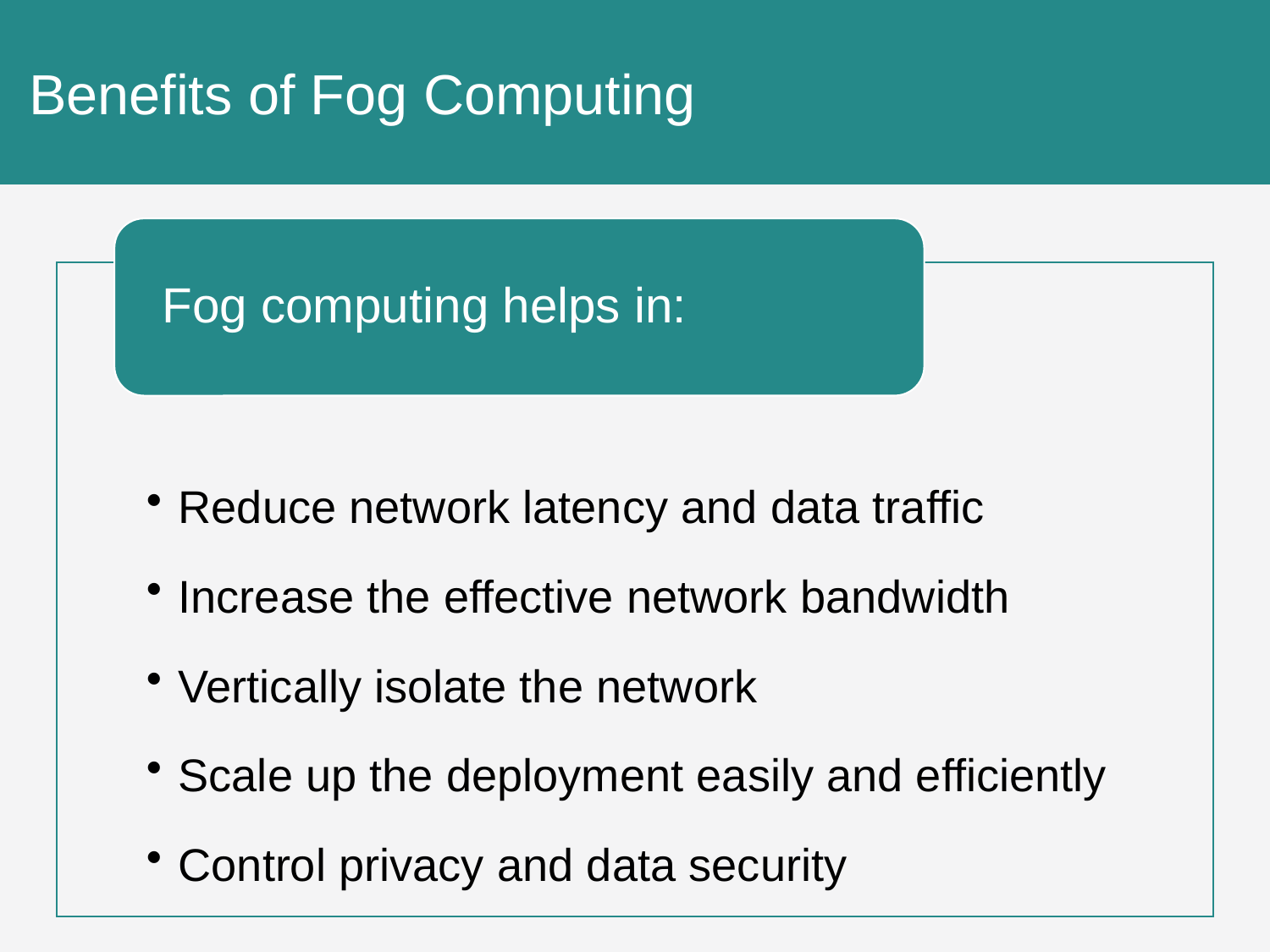

# Benefits of Fog Computing
Reduce network latency and data traffic
Increase the effective network bandwidth
Vertically isolate the network
Scale up the deployment easily and efficiently
Control privacy and data security
Fog computing helps in: